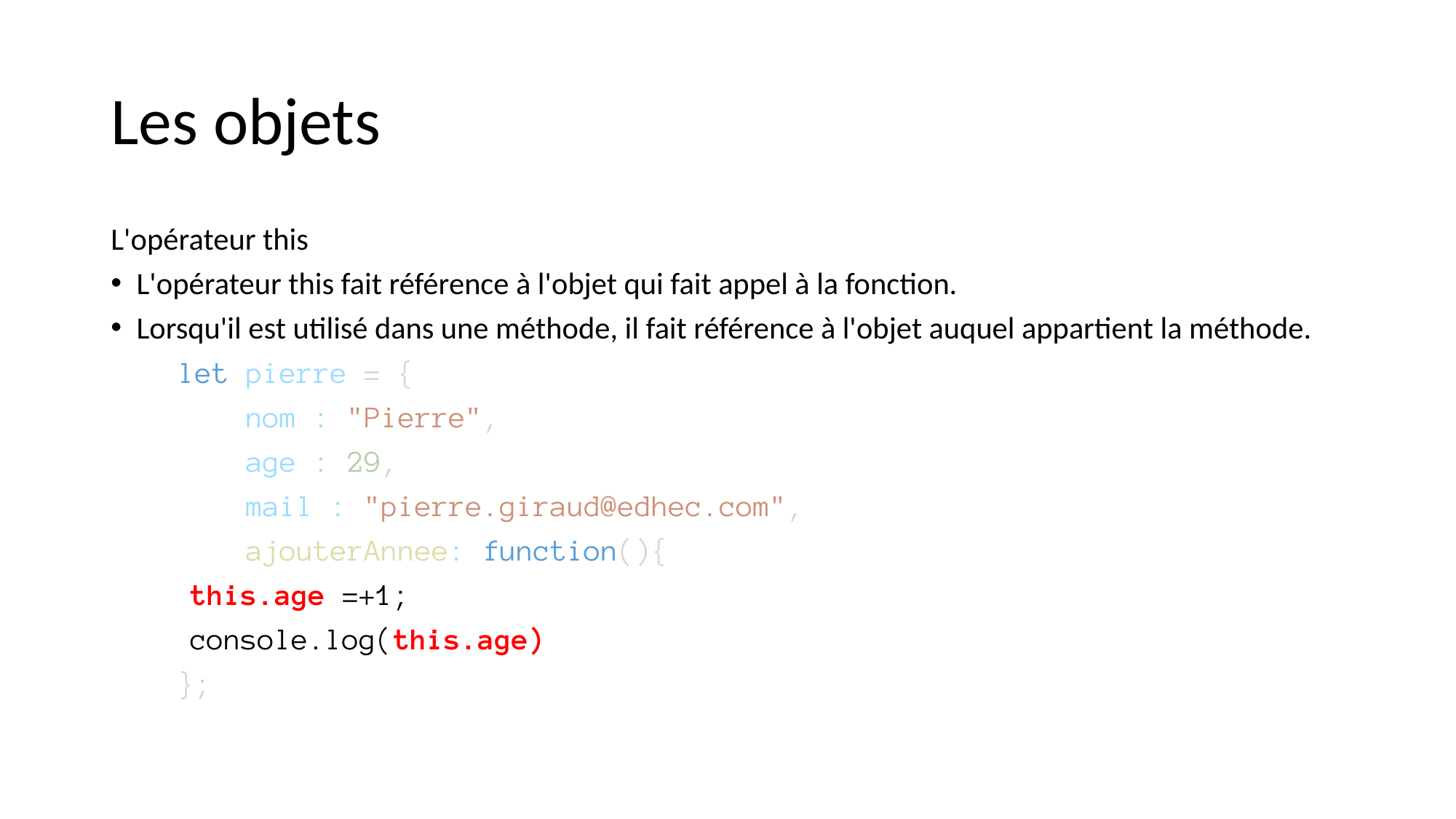

# Les objets
L'opérateur this
L'opérateur this fait référence à l'objet qui fait appel à la fonction.
Lorsqu'il est utilisé dans une méthode, il fait référence à l'objet auquel appartient la méthode.
    let pierre = {
        nom : "Pierre",
        age : 29,
        mail : "pierre.giraud@edhec.com",
        ajouterAnnee: function(){
		this.age =+1;
		console.log(this.age)
    };